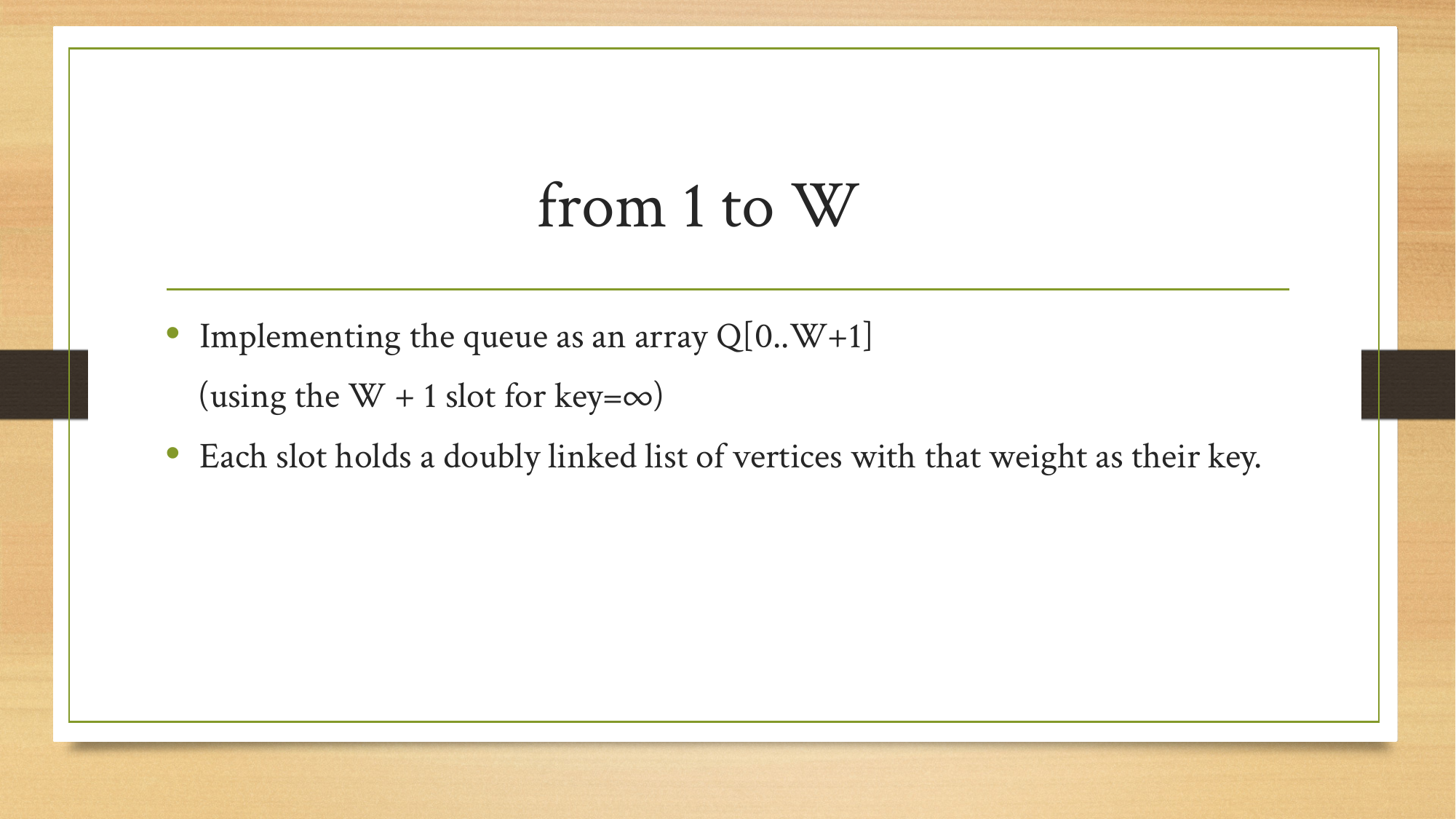

# from 1 to W
Implementing the queue as an array Q[0..W+1]
    (using the W + 1 slot for key=∞)
Each slot holds a doubly linked list of vertices with that weight as their key.